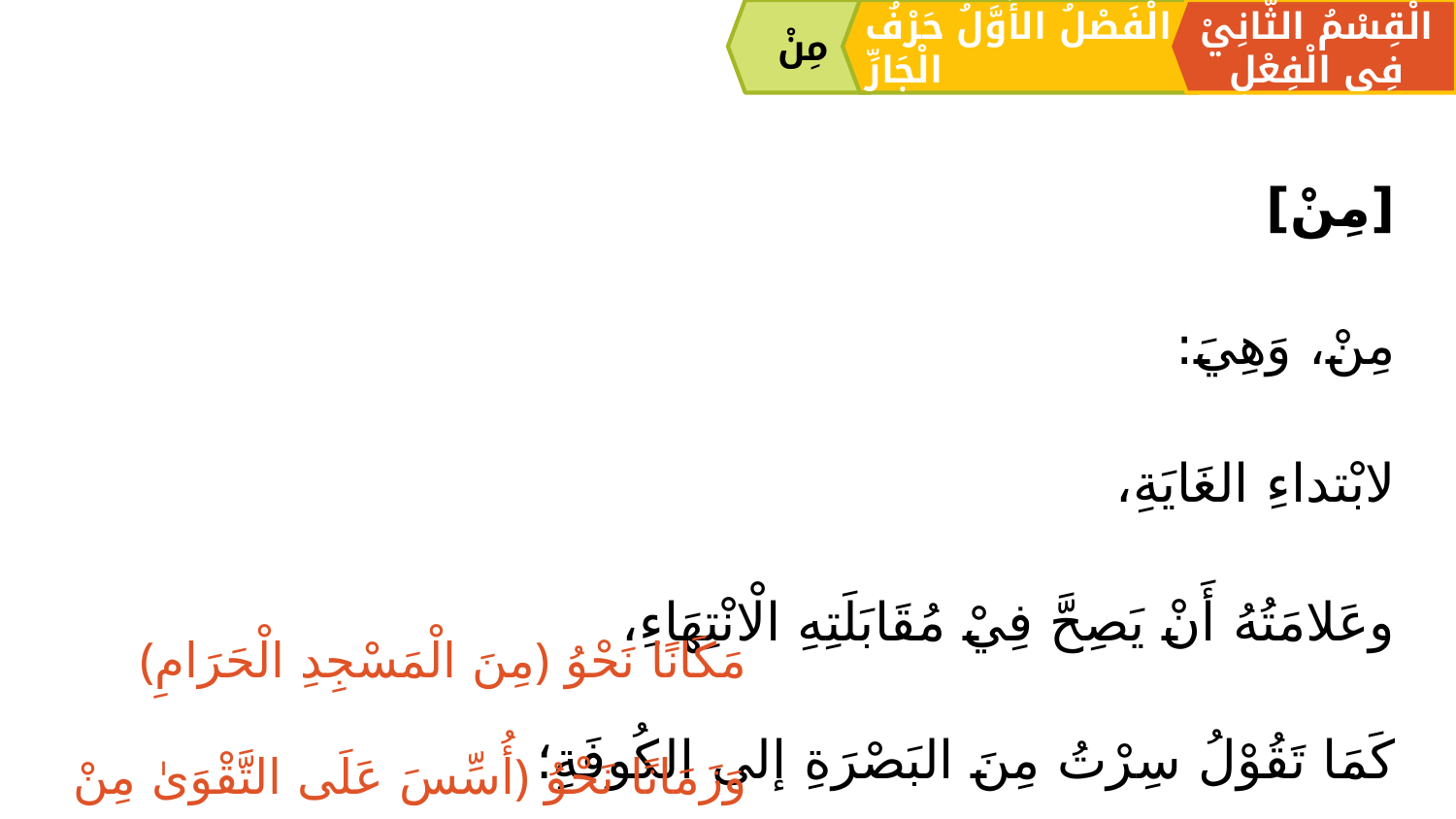

مِنْ
الْقِسْمُ الثَّانِيْ فِي الْفِعْلِ
الْفَصْلُ الأَوَّلُ حَرْفُ الْجَارِّ
[مِنْ]
مِنْ، وَهِيَ:
لابْتداءِ الغَايَةِ،
وعَلامَتُهُ أَنْ يَصِحَّ فِيْ مُقَابَلَتِهِ الْانْتِهَاءِ،
كَمَا تَقُوْلُ سِرْتُ مِنَ البَصْرَةِ إلى الكُوفَةِ؛
مَكَانًا نَحْوُ ﴿مِنَ الْمَسْجِدِ الْحَرَامِ﴾
وَزَمَانًا نَحْوُ ﴿أُسِّسَ عَلَى التَّقْوَىٰ مِنْ أَوَّلِ يَوْمٍ﴾